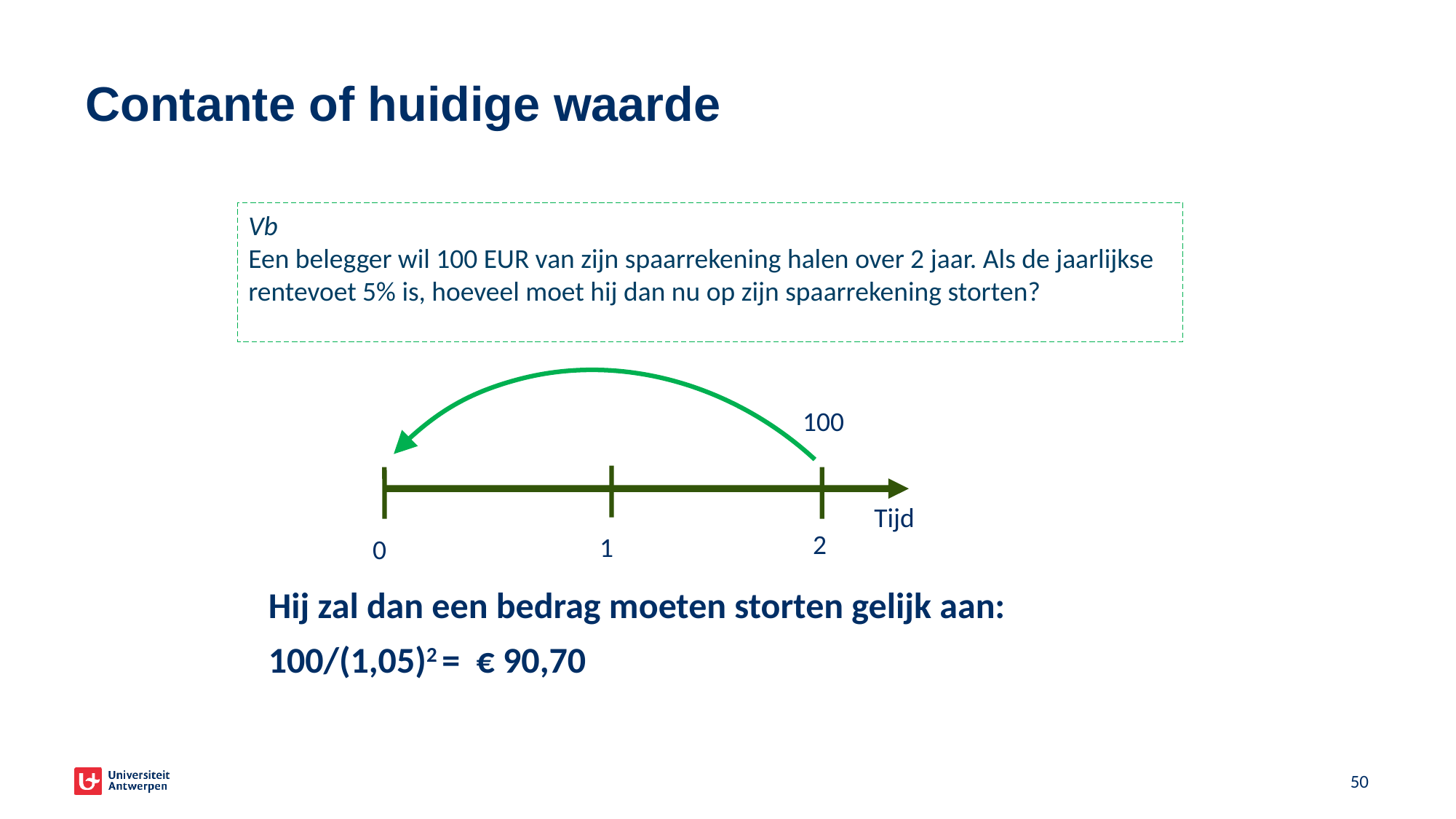

# Contante of huidige waarde
Vb
Een belegger wil 100 EUR van zijn spaarrekening halen over 2 jaar. Als de jaarlijkse rentevoet 5% is, hoeveel moet hij dan nu op zijn spaarrekening storten?

100
Tijd
2
1
0
Hij zal dan een bedrag moeten storten gelijk aan:
100/(1,05)2 =  € 90,70
50